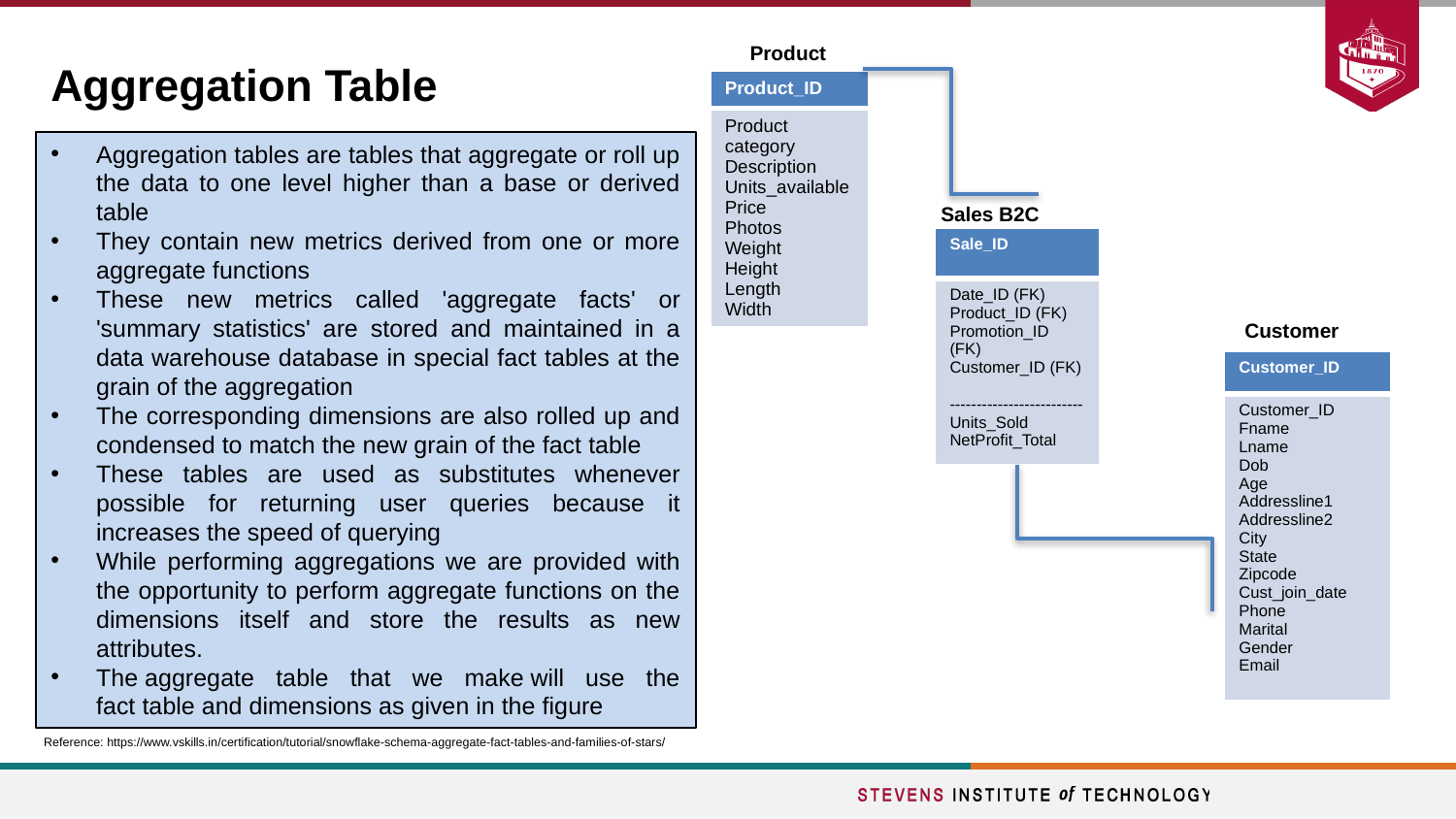

Product
# Aggregation Table
| Product\_ID |
| --- |
| Product category Description Units\_available Price Photos Weight Height Length Width |
Aggregation tables are tables that aggregate or roll up the data to one level higher than a base or derived table
They contain new metrics derived from one or more aggregate functions
These new metrics called 'aggregate facts' or 'summary statistics' are stored and maintained in a data warehouse database in special fact tables at the grain of the aggregation
The corresponding dimensions are also rolled up and condensed to match the new grain of the fact table
These tables are used as substitutes whenever possible for returning user queries because it increases the speed of querying
While performing aggregations we are provided with the opportunity to perform aggregate functions on the dimensions itself and store the results as new attributes.
The aggregate table that we make will use the fact table and dimensions as given in the figure
Sales B2C
| Sale\_ID |
| --- |
| Date\_ID (FK) Product\_ID (FK) Promotion\_ID (FK) Customer\_ID (FK) ------------------------- Units\_Sold NetProfit\_Total |
Customer
| Customer\_ID |
| --- |
| Customer\_ID Fname Lname Dob Age Addressline1 Addressline2 City State Zipcode Cust\_join\_date Phone Marital Gender Email |
Reference: https://www.vskills.in/certification/tutorial/snowflake-schema-aggregate-fact-tables-and-families-of-stars/